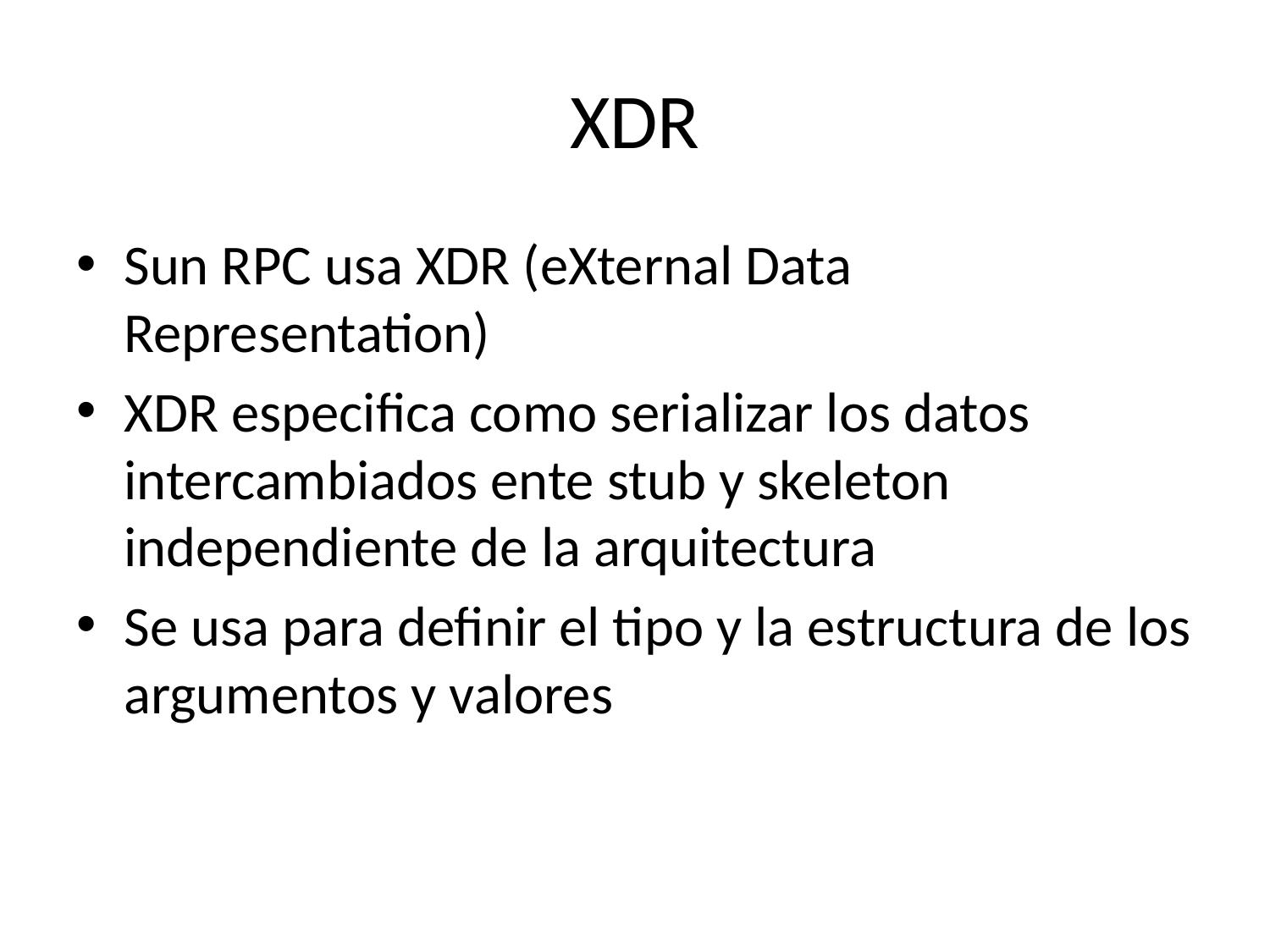

# XDR
Sun RPC usa XDR (eXternal Data Representation)
XDR especifica como serializar los datos intercambiados ente stub y skeleton independiente de la arquitectura
Se usa para definir el tipo y la estructura de los argumentos y valores